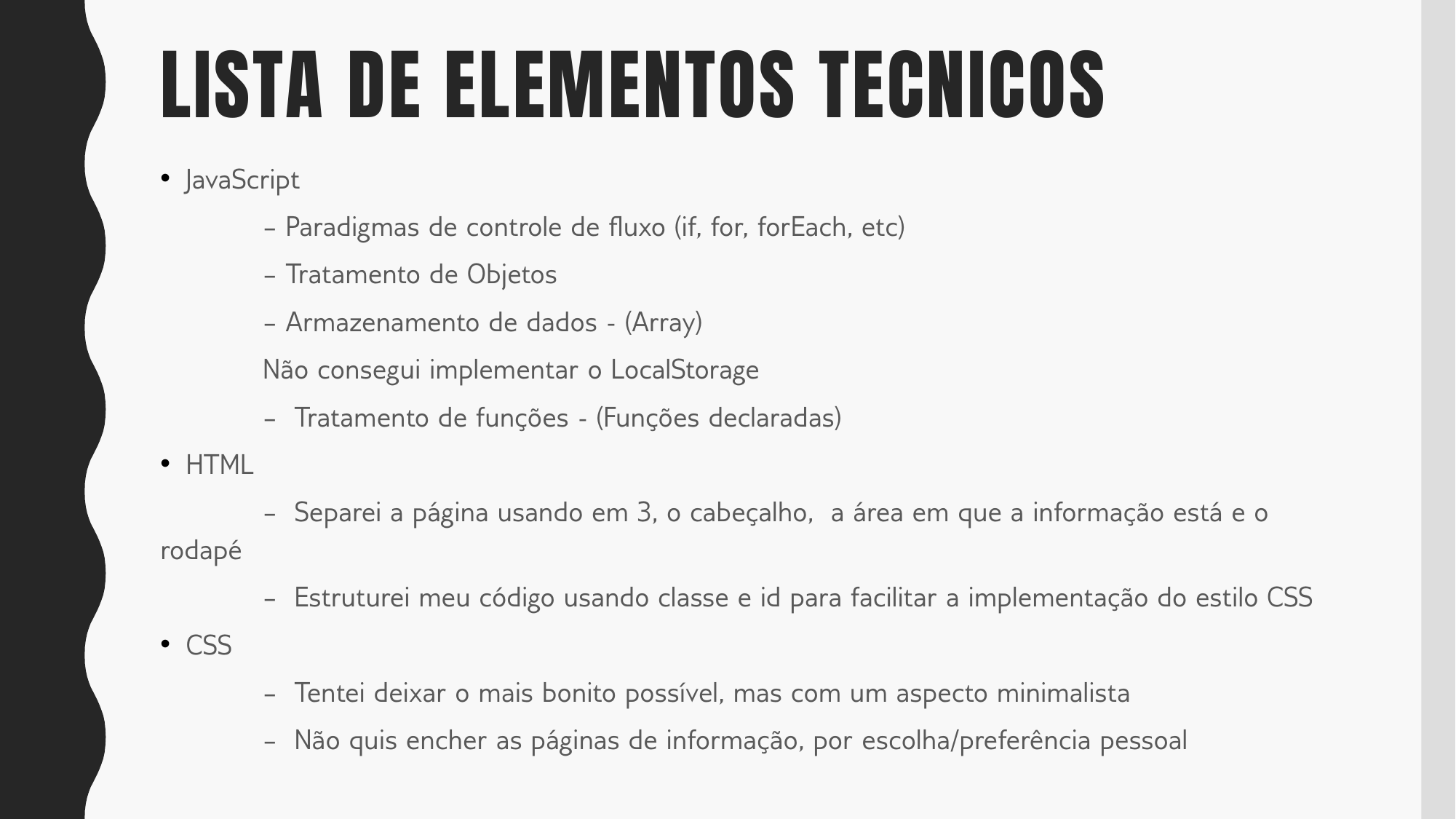

# Lista de elementos tecnicos
JavaScript
	– Paradigmas de controle de fluxo (if, for, forEach, etc)
	– Tratamento de Objetos
	– Armazenamento de dados - (Array)
		Não consegui implementar o LocalStorage
	–  Tratamento de funções - (Funções declaradas)
HTML
	–  Separei a página usando em 3, o cabeçalho,  a área em que a informação está e o rodapé
	–  Estruturei meu código usando classe e id para facilitar a implementação do estilo CSS
CSS
	–  Tentei deixar o mais bonito possível, mas com um aspecto minimalista
	–  Não quis encher as páginas de informação, por escolha/preferência pessoal